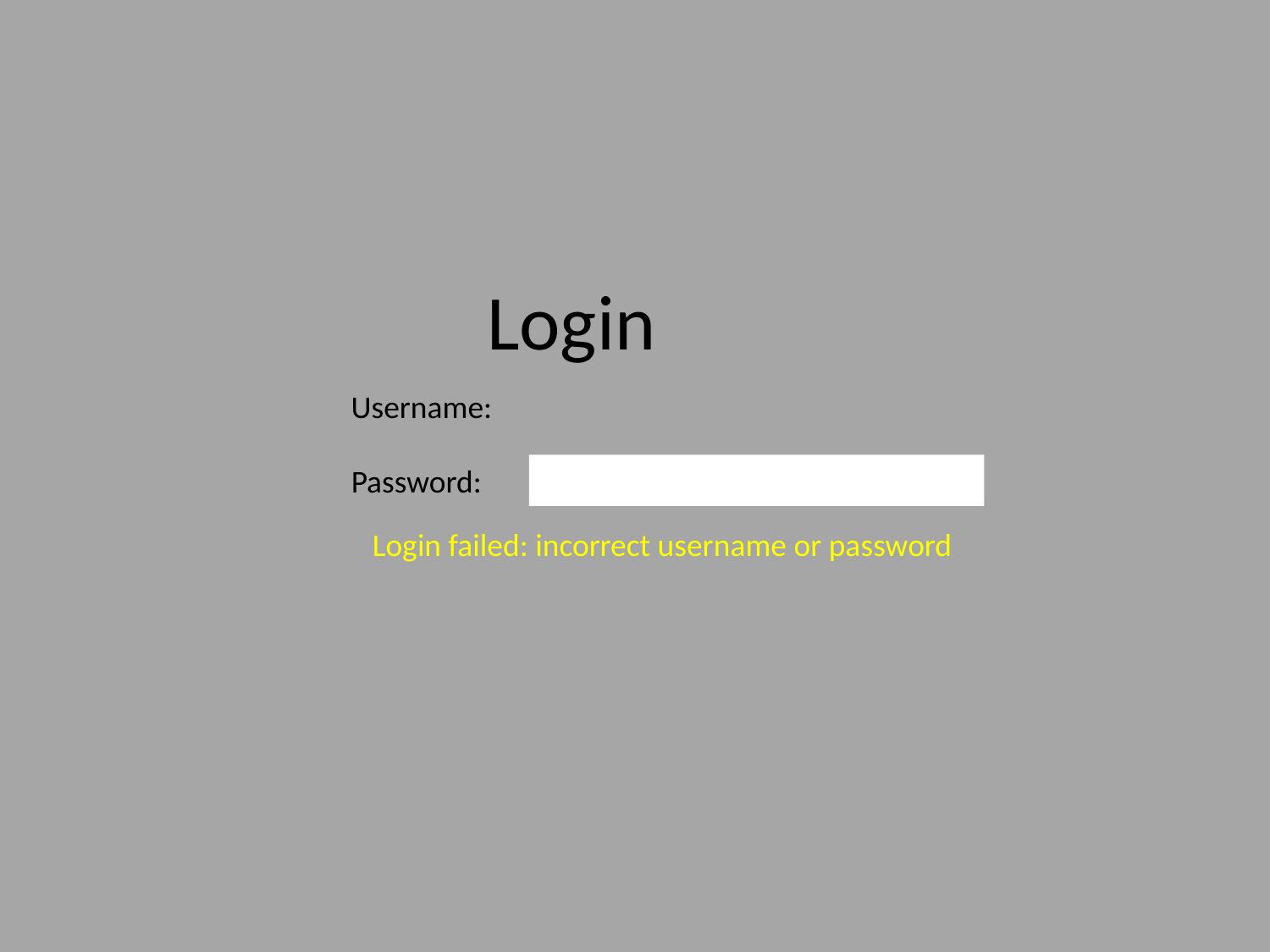

# Login
Username:

Password:

Login failed: incorrect username or password